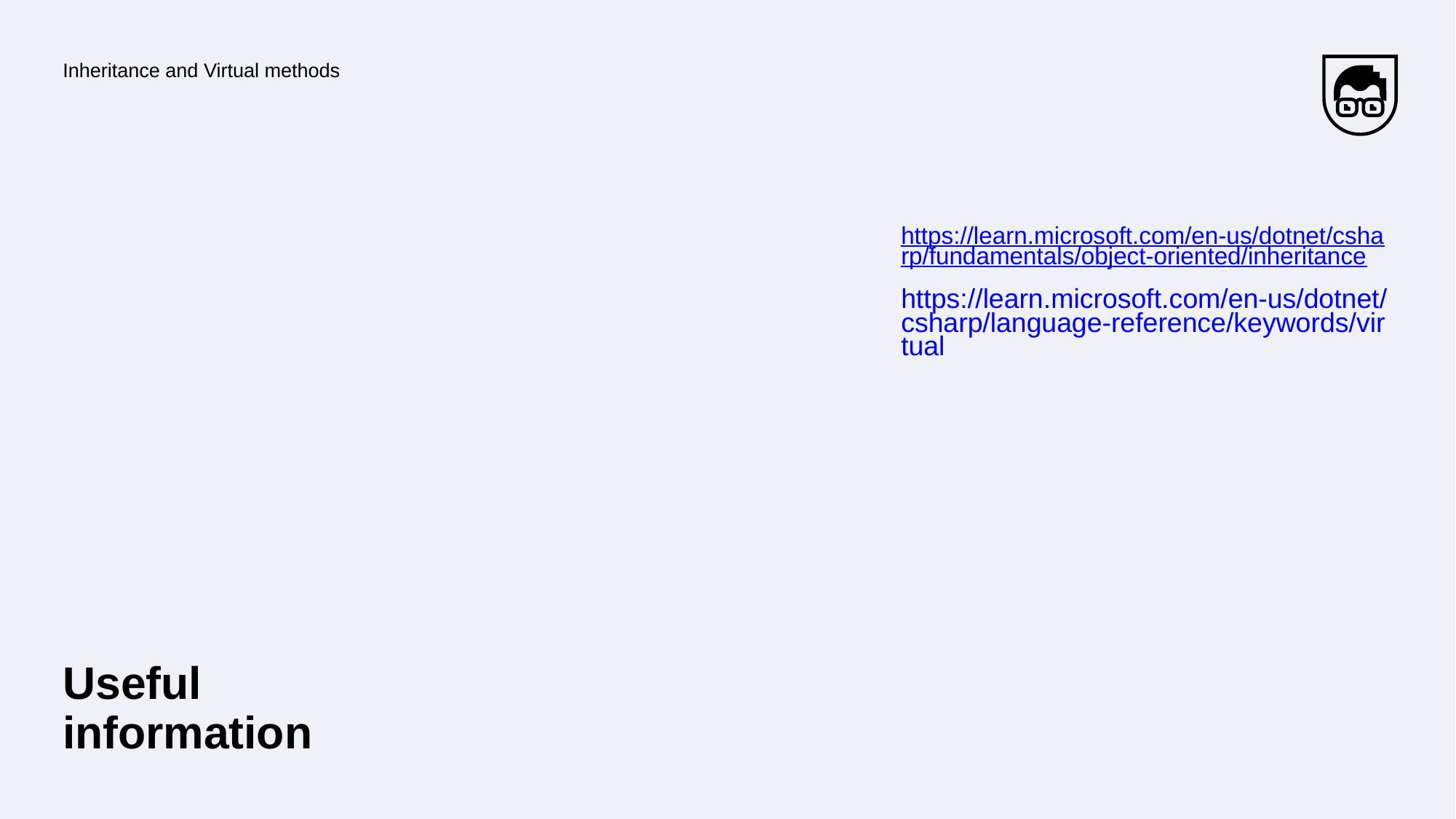

Inheritance and Virtual methods
https://learn.microsoft.com/en-us/dotnet/csharp/fundamentals/object-oriented/inheritance
https://learn.microsoft.com/en-us/dotnet/csharp/language-reference/keywords/virtual

Useful information